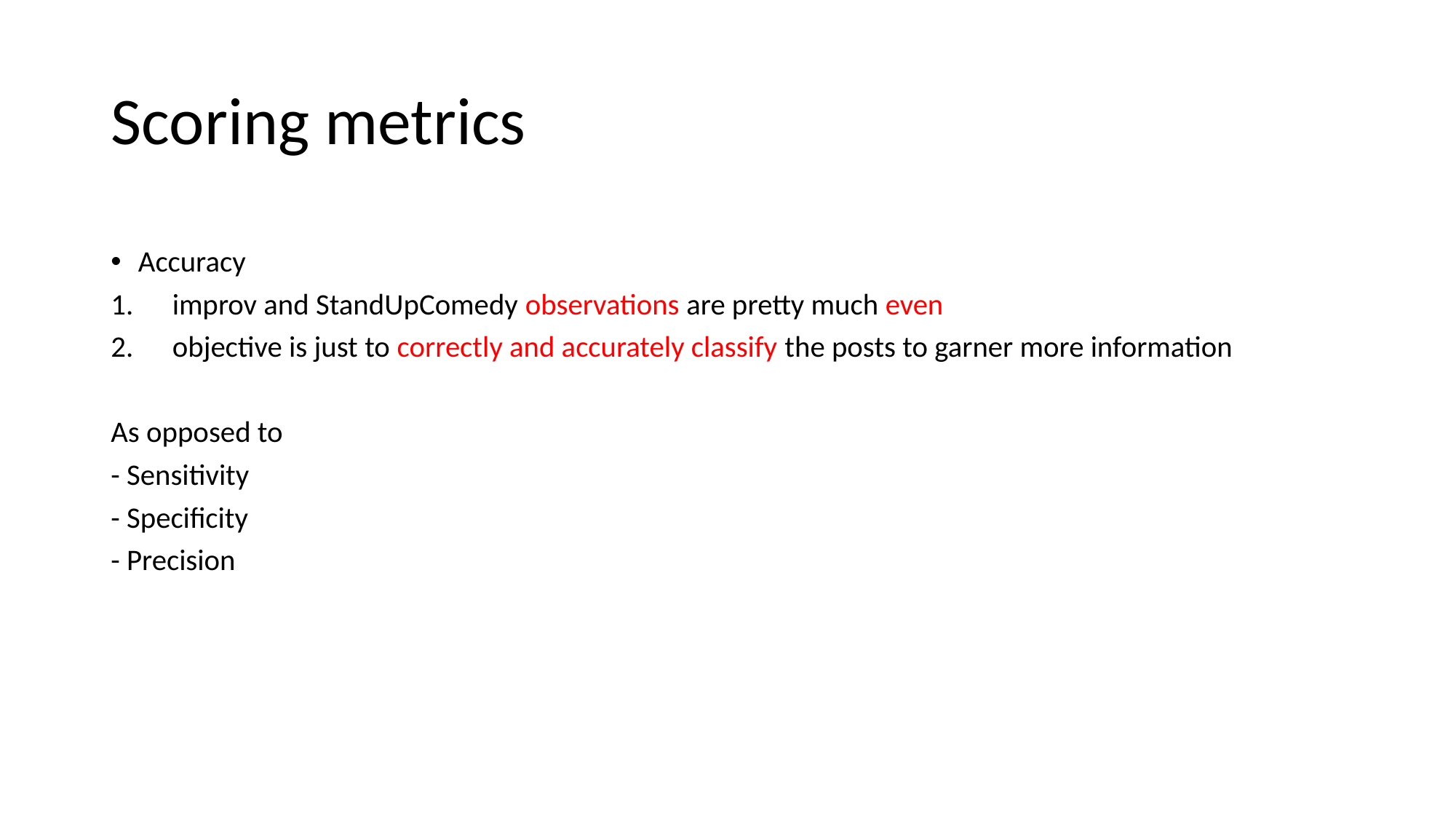

# Scoring metrics
Accuracy
improv and StandUpComedy observations are pretty much even
objective is just to correctly and accurately classify the posts to garner more information

As opposed to
- Sensitivity
- Specificity
- Precision